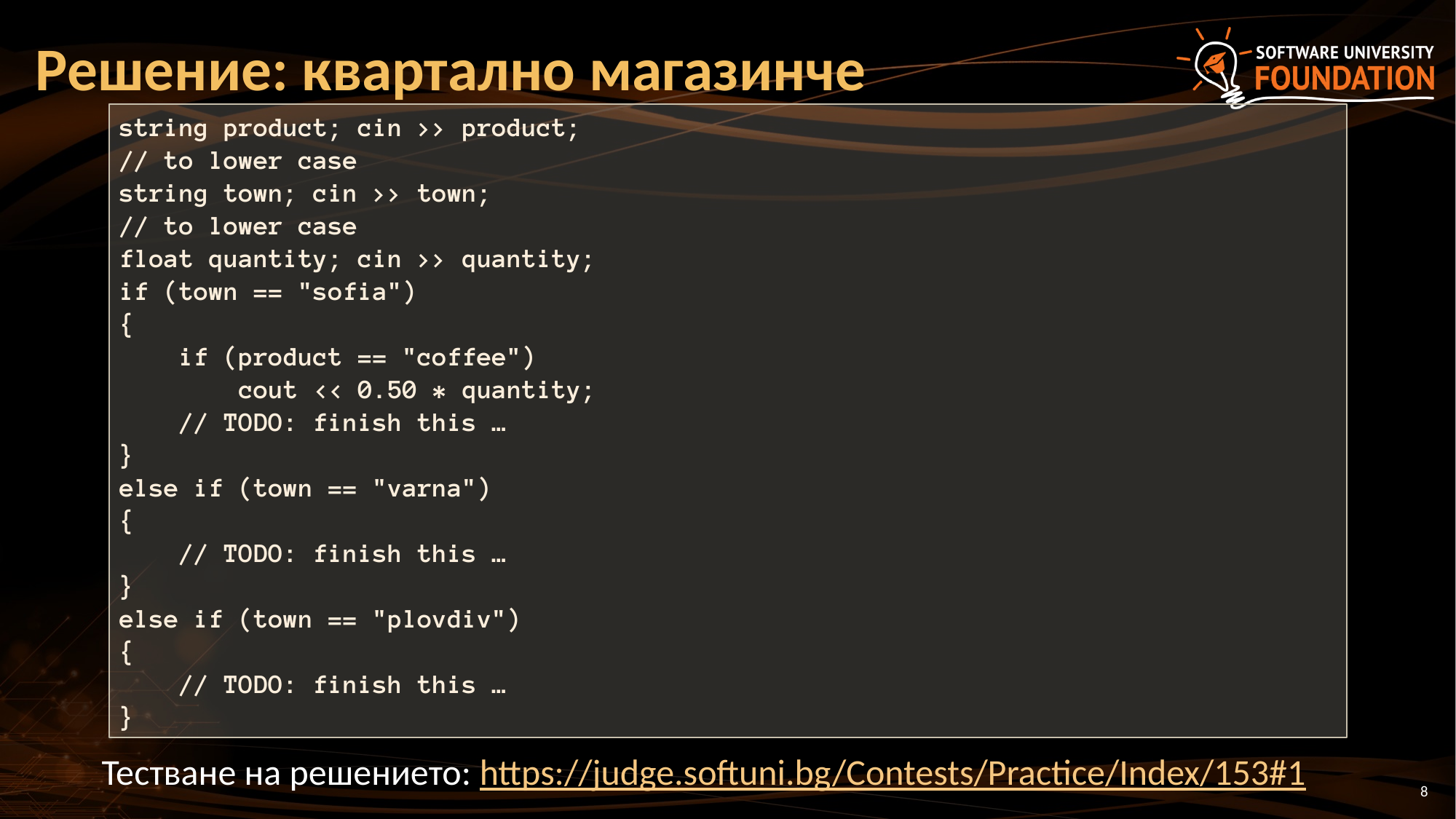

# Решение: квартално магазинче
string product; cin >> product;
// to lower case
string town; cin >> town;
// to lower case
float quantity; cin >> quantity;
if (town == "sofia")
{
    if (product == "coffee")
        cout << 0.50 * quantity;
    // TODO: finish this …
}
else if (town == "varna")
{
    // TODO: finish this …
}
else if (town == "plovdiv")
{
    // TODO: finish this …
}
Тестване на решението: https://judge.softuni.bg/Contests/Practice/Index/153#1
8